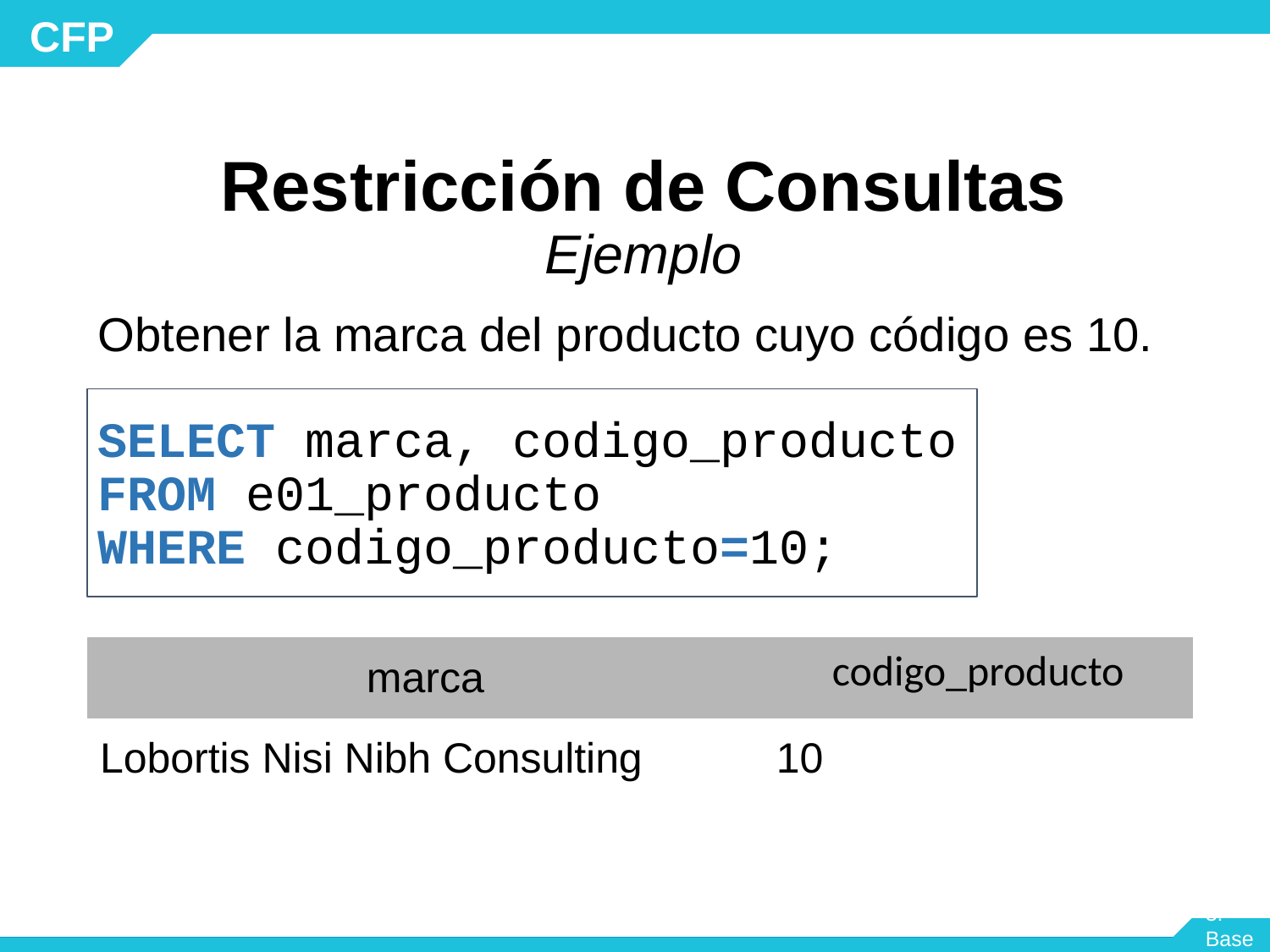

Restricción de Consultas
Ejemplo
Obtener la marca del producto cuyo código es 10.

SELECT marca, codigo_producto
FROM e01_producto
WHERE codigo_producto=10;

| marca | codigo\_producto |
| --- | --- |
| Lobortis Nisi Nibh Consulting | 10 |
Módulo 3: Base de Datos